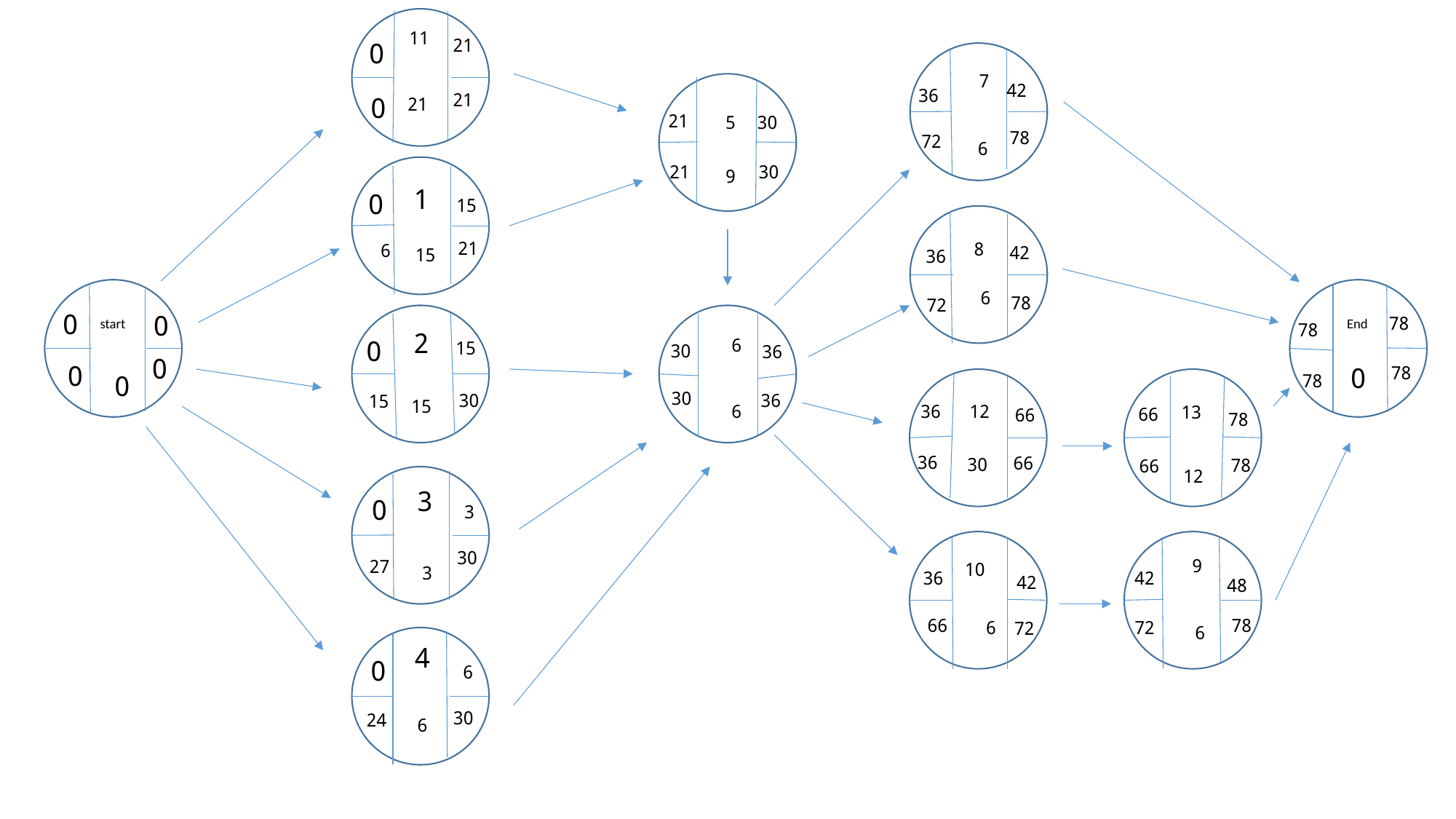

11
21
0

7
42

36
21
0
21
21
5
30
78
72
6
#
21
30

9
1
0
15

21
8
6
42
15
36

6
78
72
0
0

78
End
start
78
2
6
0
15
30
36
0
0
78
0
0
78

30
30
36
15
15
36
12
6
13
66
66
78

36
66
30
78
66
12

3
0
3

30
9
27
10
3
42
36
42
48
66
78
72
6
72
6

4
0
6
30
24
6